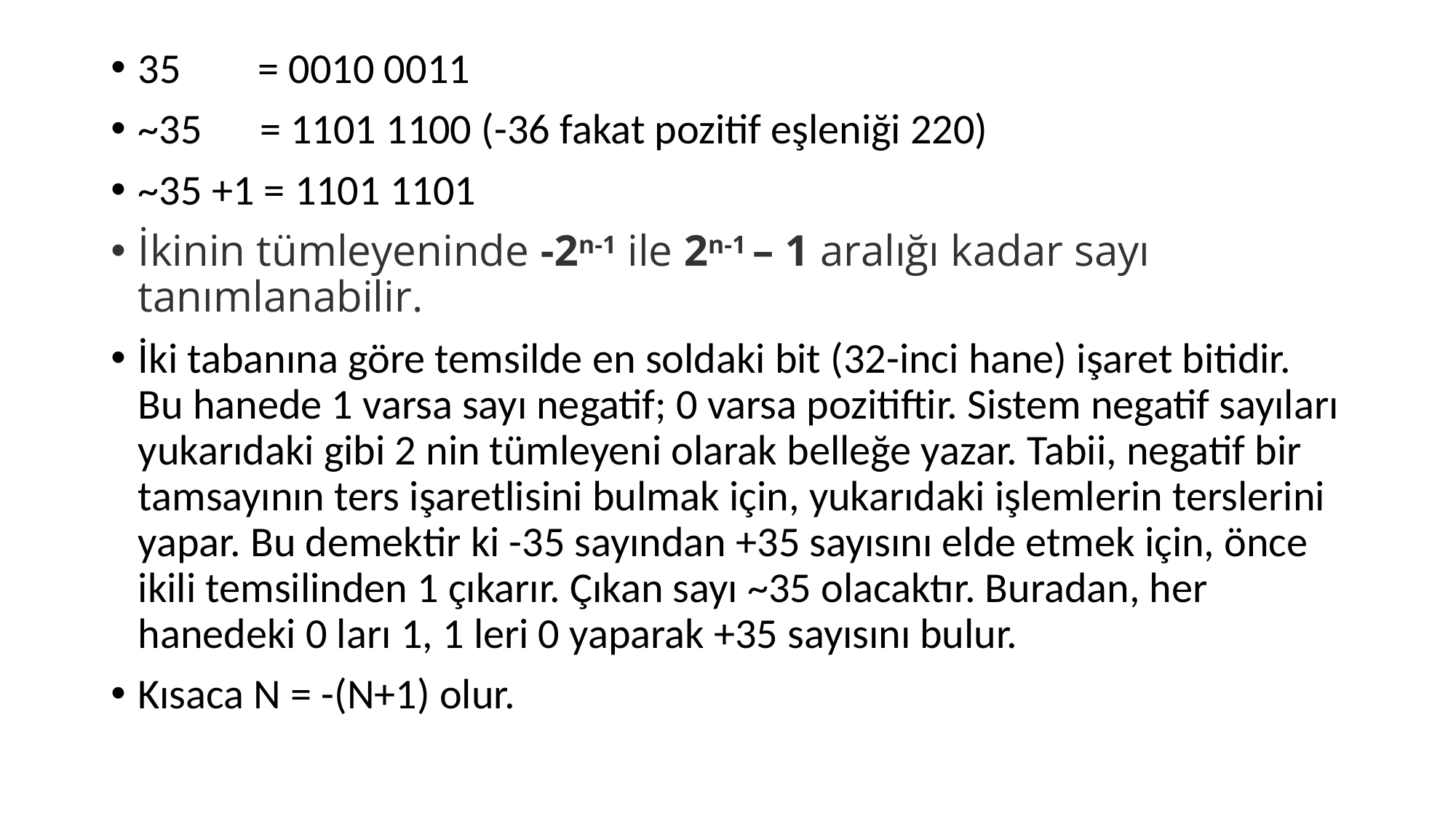

35        = 0010 0011
~35      = 1101 1100 (-36 fakat pozitif eşleniği 220)
~35 +1 = 1101 1101
İkinin tümleyeninde -2n-1 ile 2n-1 – 1 aralığı kadar sayı tanımlanabilir.
İki tabanına göre temsilde en soldaki bit (32-inci hane) işaret bitidir. Bu hanede 1 varsa sayı negatif; 0 varsa pozitiftir. Sistem negatif sayıları yukarıdaki gibi 2 nin tümleyeni olarak belleğe yazar. Tabii, negatif bir tamsayının ters işaretlisini bulmak için, yukarıdaki işlemlerin terslerini yapar. Bu demektir ki -35 sayından +35 sayısını elde etmek için, önce ikili temsilinden 1 çıkarır. Çıkan sayı ~35 olacaktır. Buradan, her hanedeki 0 ları 1, 1 leri 0 yaparak +35 sayısını bulur.
Kısaca N = -(N+1) olur.